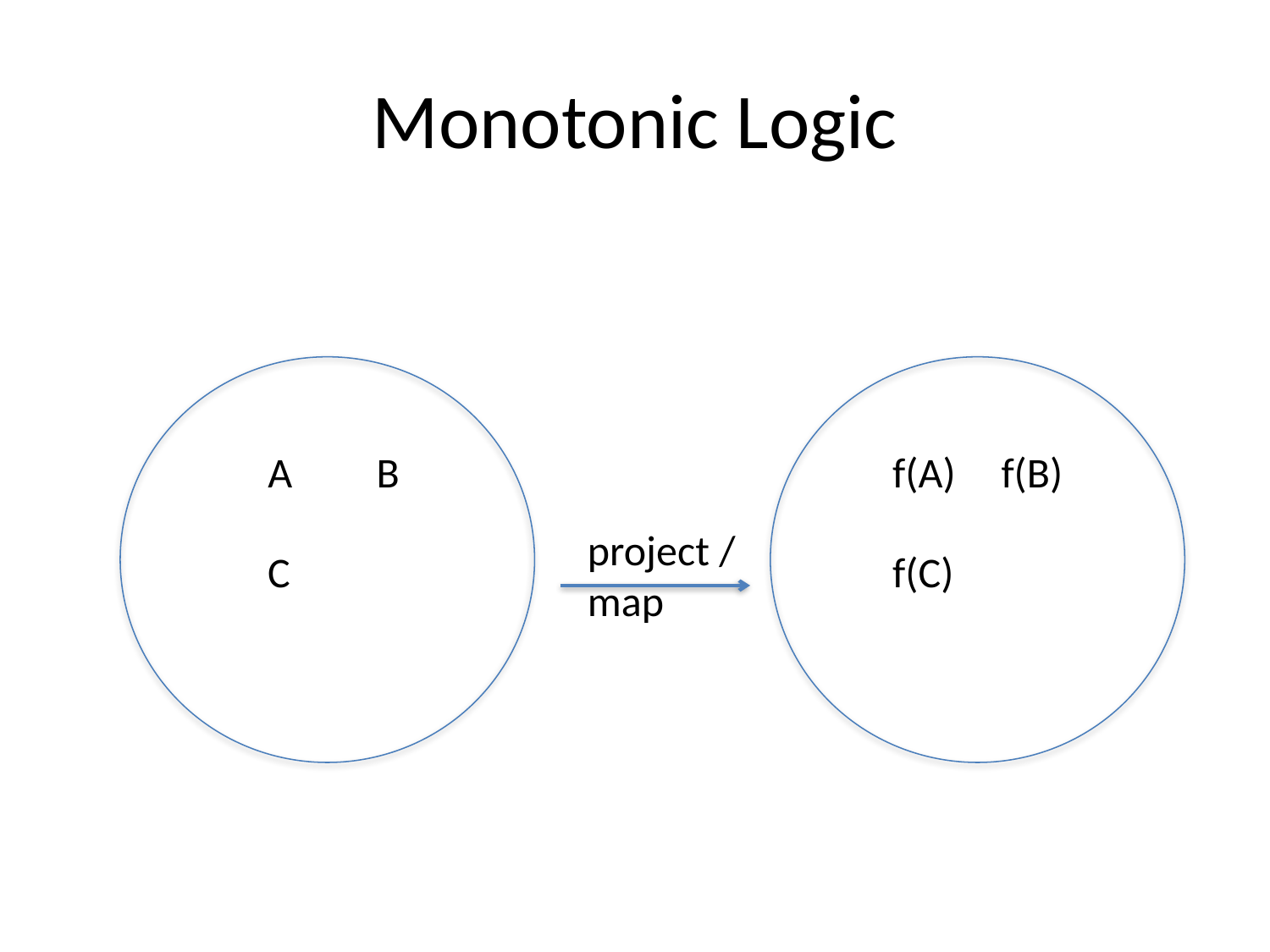

# Monotonic Logic

A
B
f(A)
f(B)
project /
map
C
f(C)